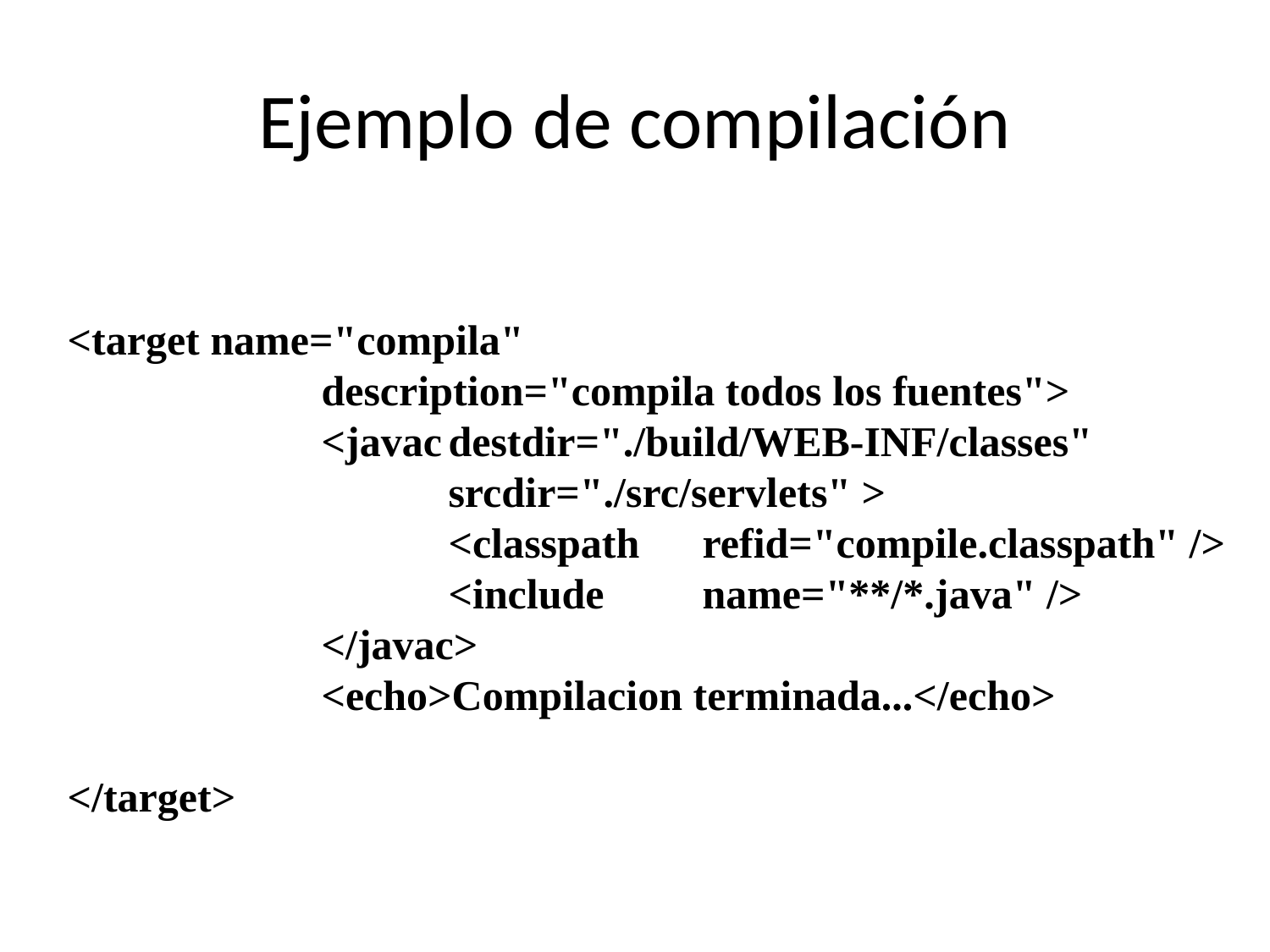

# Ejemplo de compilación
<target name="compila"
		description="compila todos los fuentes">
		<javac	destdir="./build/WEB-INF/classes"
			srcdir="./src/servlets" >
			<classpath	refid="compile.classpath" />
			<include	name="**/*.java" />
		</javac>
		<echo>Compilacion terminada...</echo>

</target>